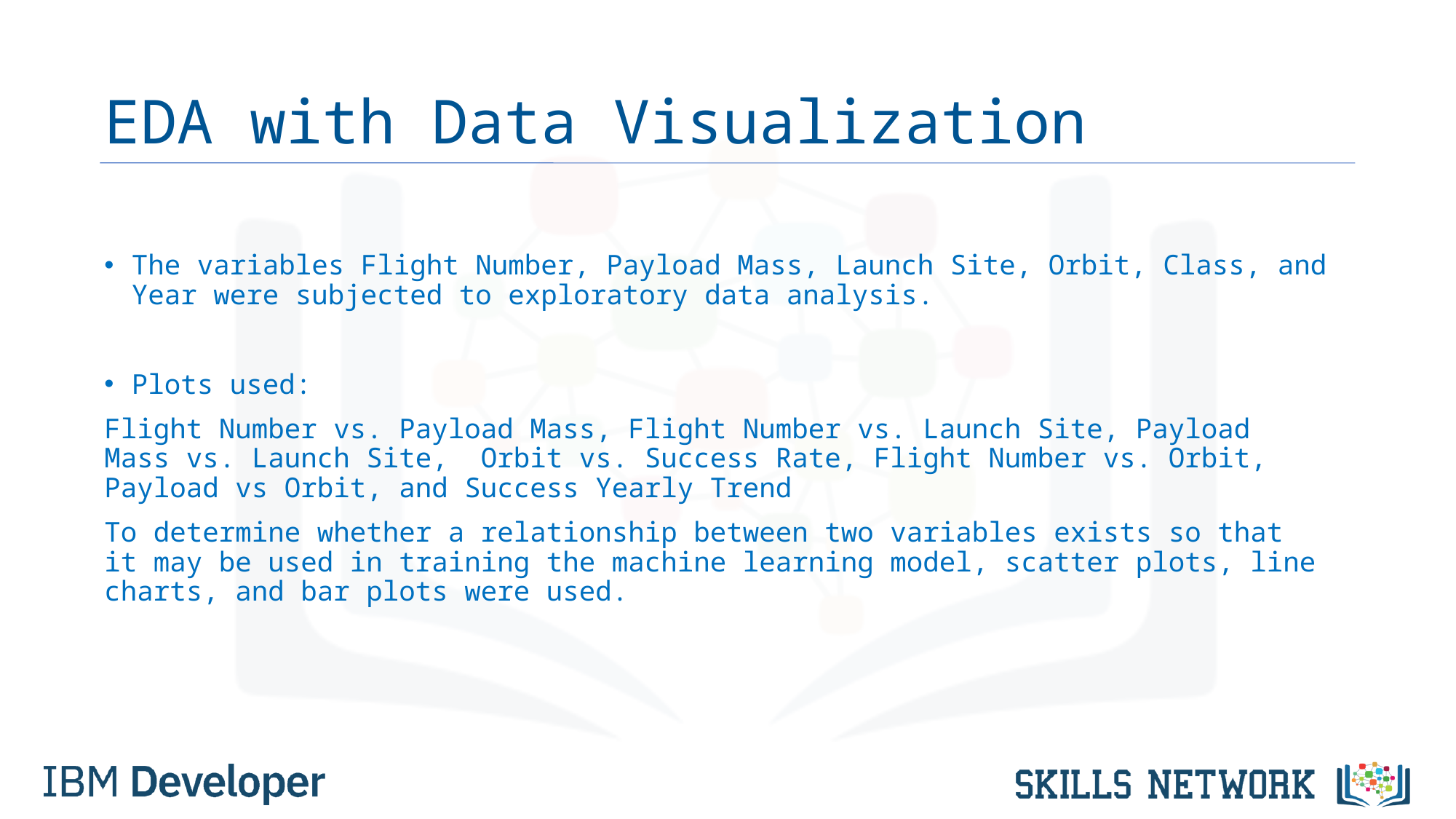

# EDA with Data Visualization
The variables Flight Number, Payload Mass, Launch Site, Orbit, Class, and Year were subjected to exploratory data analysis.

Plots used:
Flight Number vs. Payload Mass, Flight Number vs. Launch Site, Payload Mass vs. Launch Site,  Orbit vs. Success Rate, Flight Number vs. Orbit, Payload vs Orbit, and Success Yearly Trend
To determine whether a relationship between two variables exists so that it may be used in training the machine learning model, scatter plots, line charts, and bar plots were used.